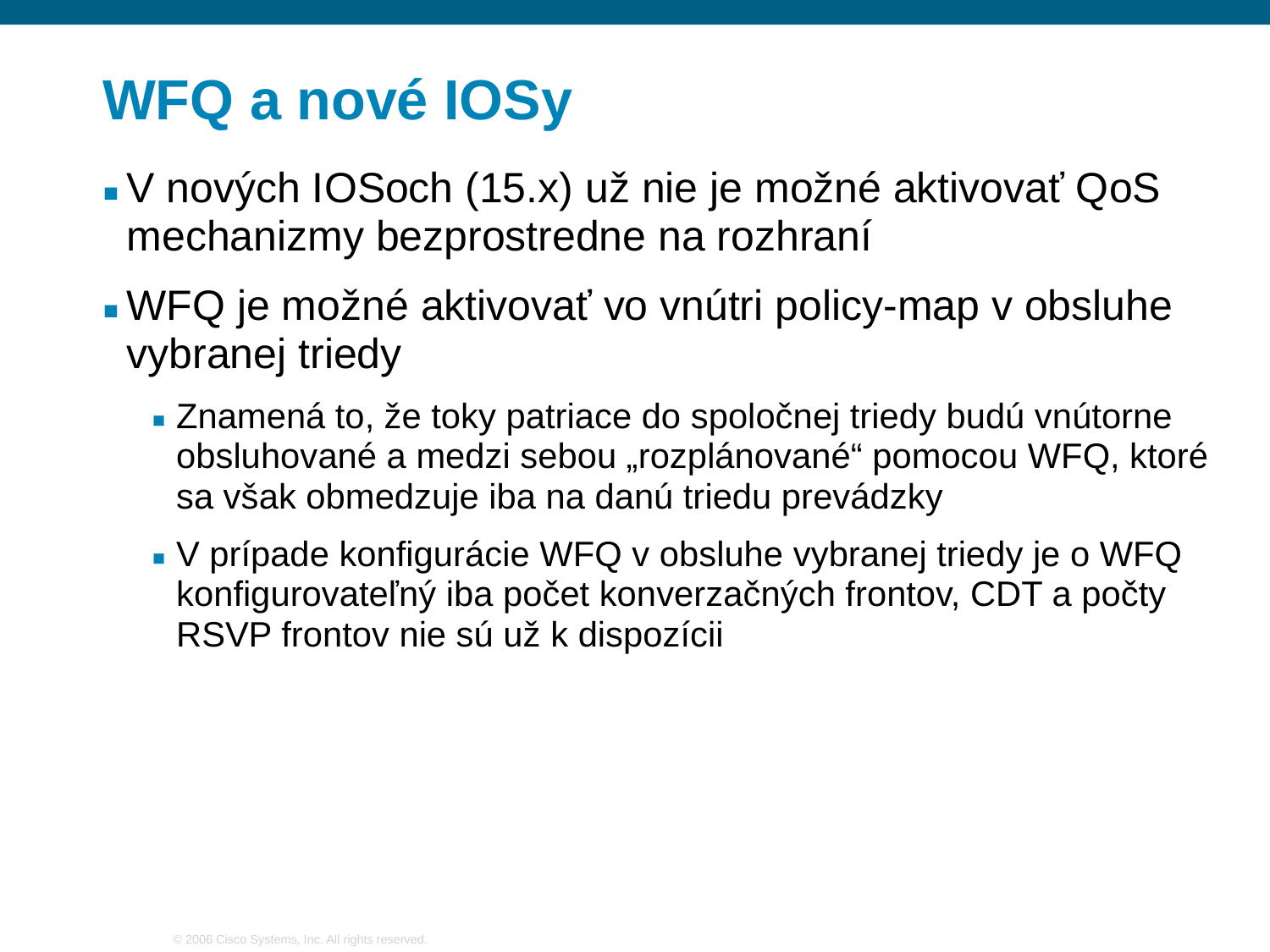

# WFQ a nové IOSy
V nových IOSoch (15.x) už nie je možné aktivovať QoS mechanizmy bezprostredne na rozhraní
WFQ je možné aktivovať vo vnútri policy-map v obsluhe vybranej triedy
Znamená to, že toky patriace do spoločnej triedy budú vnútorne obsluhované a medzi sebou „rozplánované“ pomocou WFQ, ktoré sa však obmedzuje iba na danú triedu prevádzky
V prípade konfigurácie WFQ v obsluhe vybranej triedy je o WFQ konfigurovateľný iba počet konverzačných frontov, CDT a počty RSVP frontov nie sú už k dispozícii